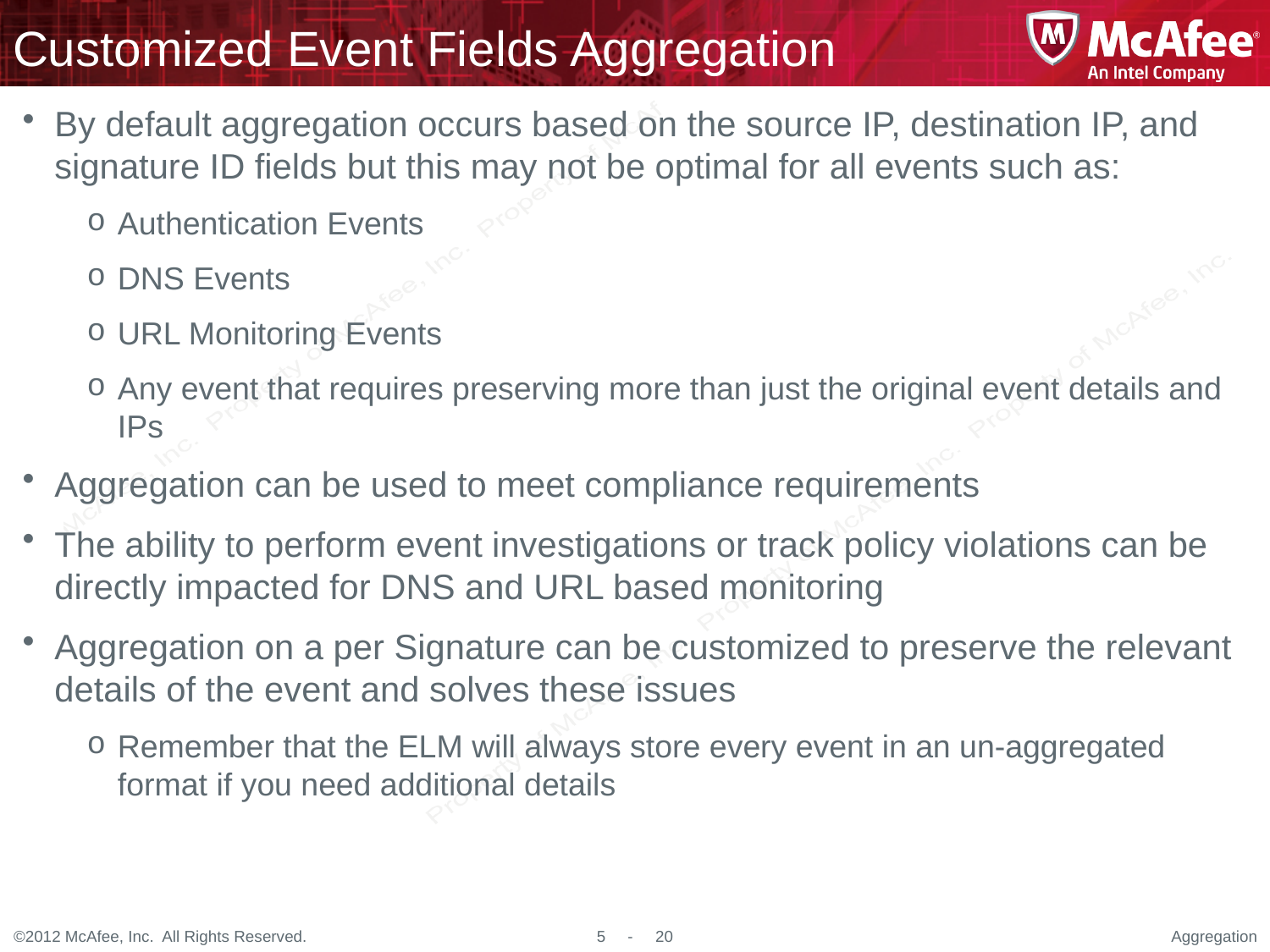

# Customized Event Fields Aggregation
By default aggregation occurs based on the source IP, destination IP, and signature ID fields but this may not be optimal for all events such as:
Authentication Events
DNS Events
URL Monitoring Events
Any event that requires preserving more than just the original event details and IPs
Aggregation can be used to meet compliance requirements
The ability to perform event investigations or track policy violations can be directly impacted for DNS and URL based monitoring
Aggregation on a per Signature can be customized to preserve the relevant details of the event and solves these issues
Remember that the ELM will always store every event in an un-aggregated format if you need additional details

Aggregation